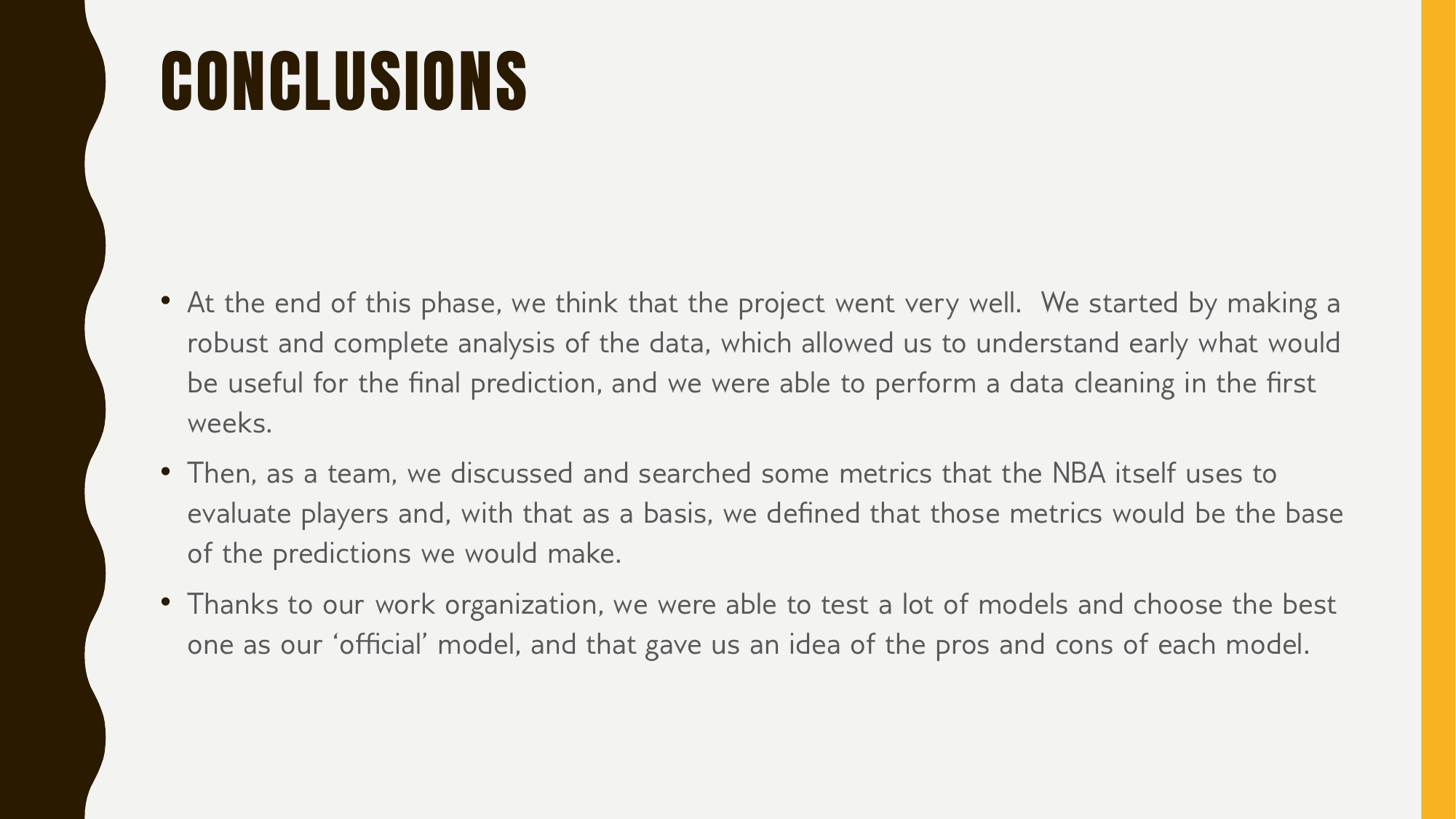

# Conclusions
At the end of this phase, we think that the project went very well.  We started by making a robust and complete analysis of the data, which allowed us to understand early what would be useful for the final prediction, and we were able to perform a data cleaning in the first weeks.
Then, as a team, we discussed and searched some metrics that the NBA itself uses to evaluate players and, with that as a basis, we defined that those metrics would be the base of the predictions we would make.
Thanks to our work organization, we were able to test a lot of models and choose the best one as our ‘official’ model, and that gave us an idea of the pros and cons of each model.